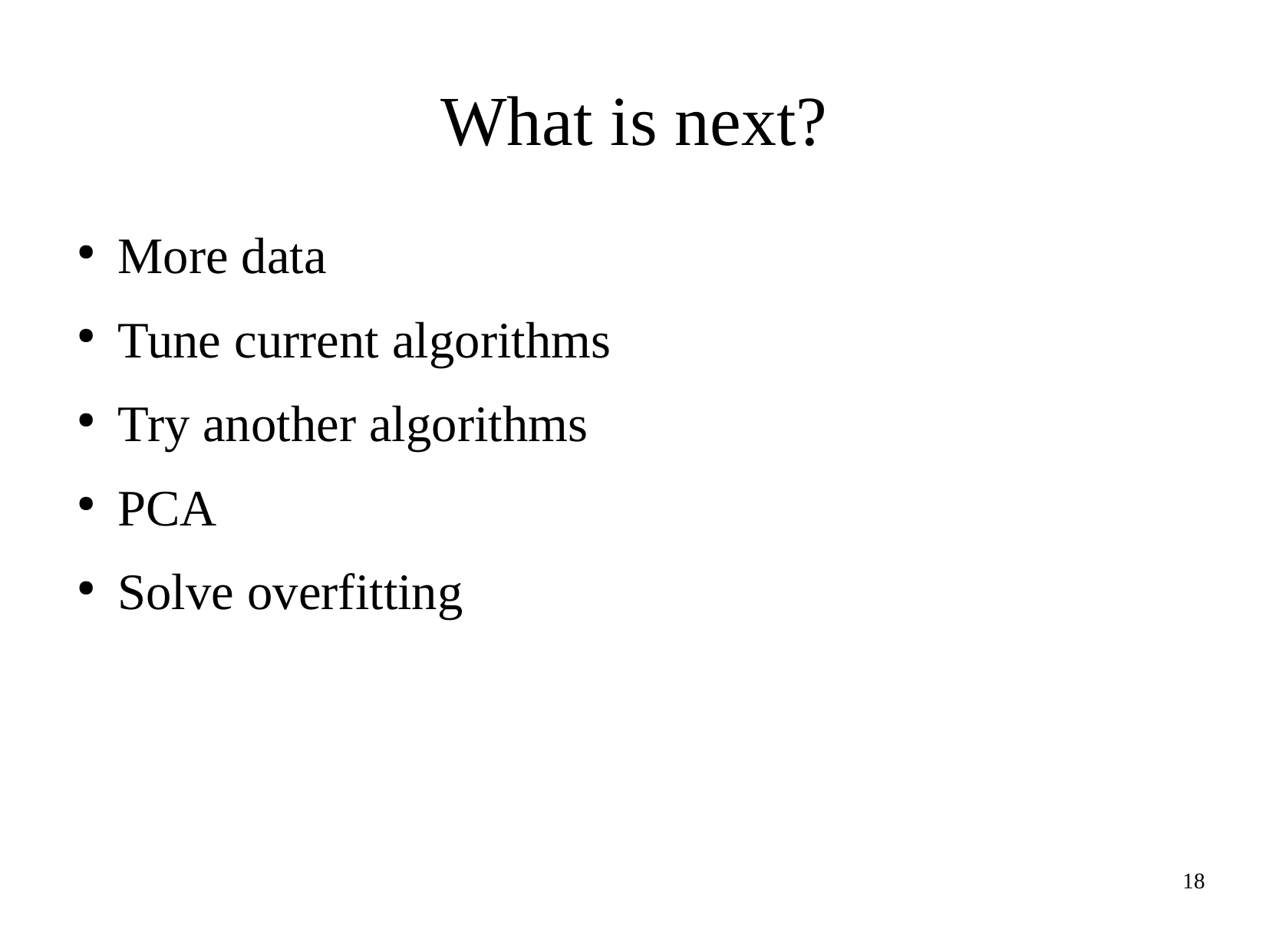

What is next?
More data
Tune current algorithms
Try another algorithms
PCA
Solve overfitting
18